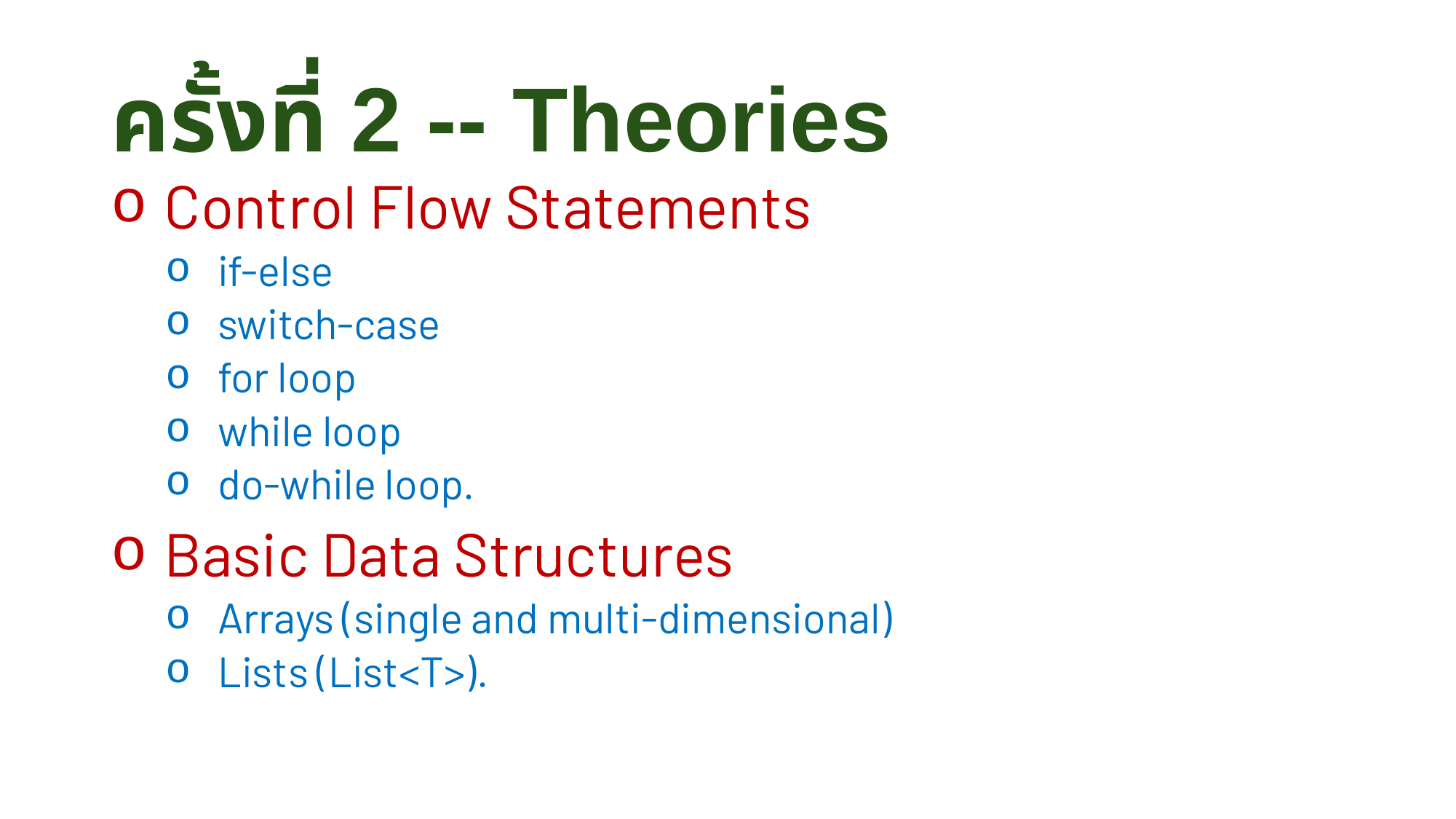

# ครั้งที่ 2 -- Theories
Control Flow Statements
if-else
switch-case
for loop
while loop
do-while loop.
Basic Data Structures
Arrays (single and multi-dimensional)
Lists (List<T>).